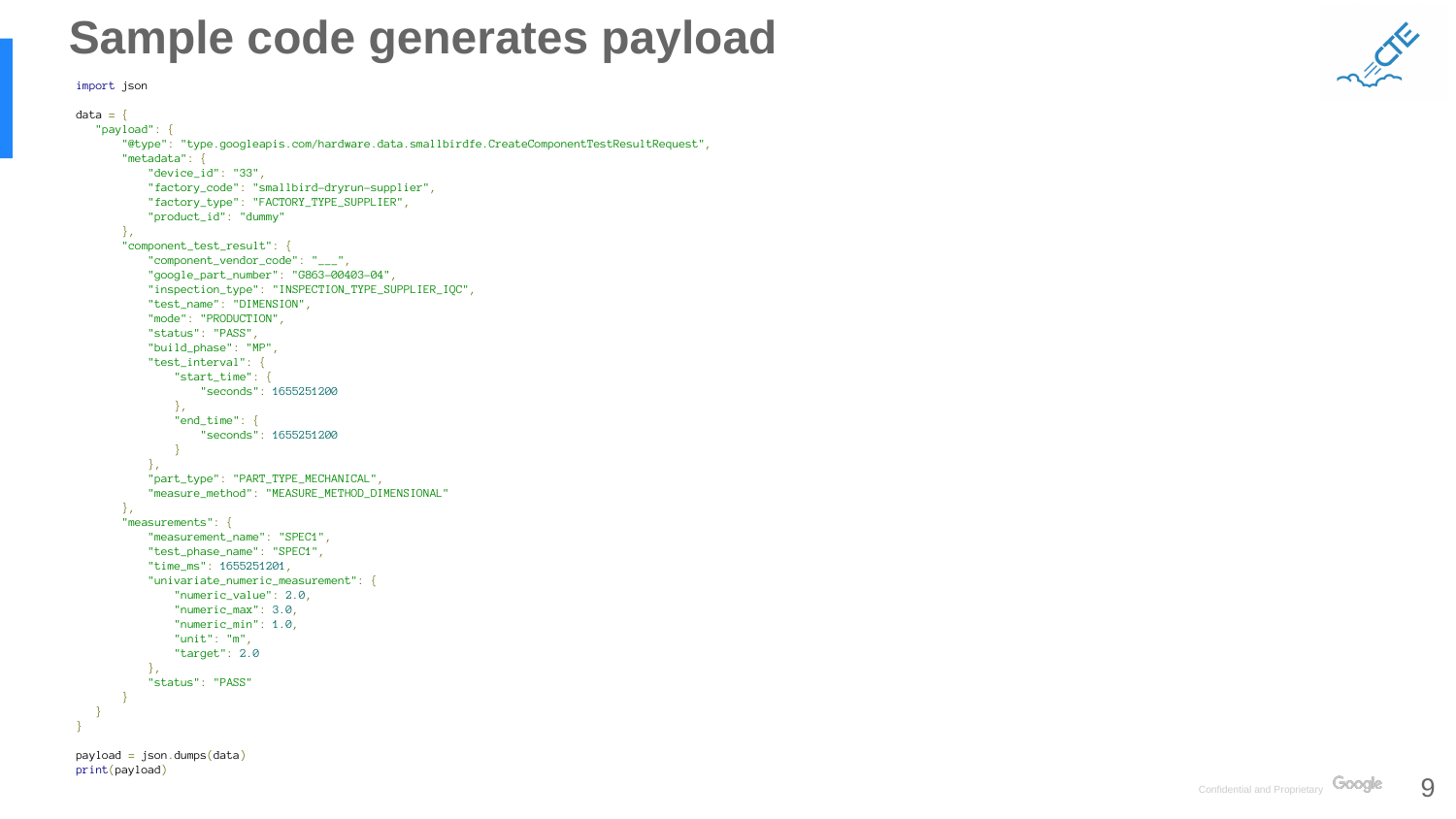

# Sample code generates payload
import json

data = {
   "payload": {
       "@type": "type.googleapis.com/hardware.data.smallbirdfe.CreateComponentTestResultRequest",
       "metadata": {
           "device_id": "33",
           "factory_code": "smallbird-dryrun-supplier",
           "factory_type": "FACTORY_TYPE_SUPPLIER",
           "product_id": "dummy"
       },
       "component_test_result": {
           "component_vendor_code": "___",
           "google_part_number": "G863-00403-04",
           "inspection_type": "INSPECTION_TYPE_SUPPLIER_IQC",
           "test_name": "DIMENSION",
           "mode": "PRODUCTION",
           "status": "PASS",
           "build_phase": "MP",
           "test_interval": {
               "start_time": {
                   "seconds": 1655251200
               },
               "end_time": {
                   "seconds": 1655251200
               }
           },
           "part_type": "PART_TYPE_MECHANICAL",
           "measure_method": "MEASURE_METHOD_DIMENSIONAL"
       },
       "measurements": {
           "measurement_name": "SPEC1",
           "test_phase_name": "SPEC1",
           "time_ms": 1655251201,
           "univariate_numeric_measurement": {
               "numeric_value": 2.0,
               "numeric_max": 3.0,
               "numeric_min": 1.0,
               "unit": "m",
               "target": 2.0
           },
           "status": "PASS"
       }
   }
}

payload = json.dumps(data)
print(payload)

9